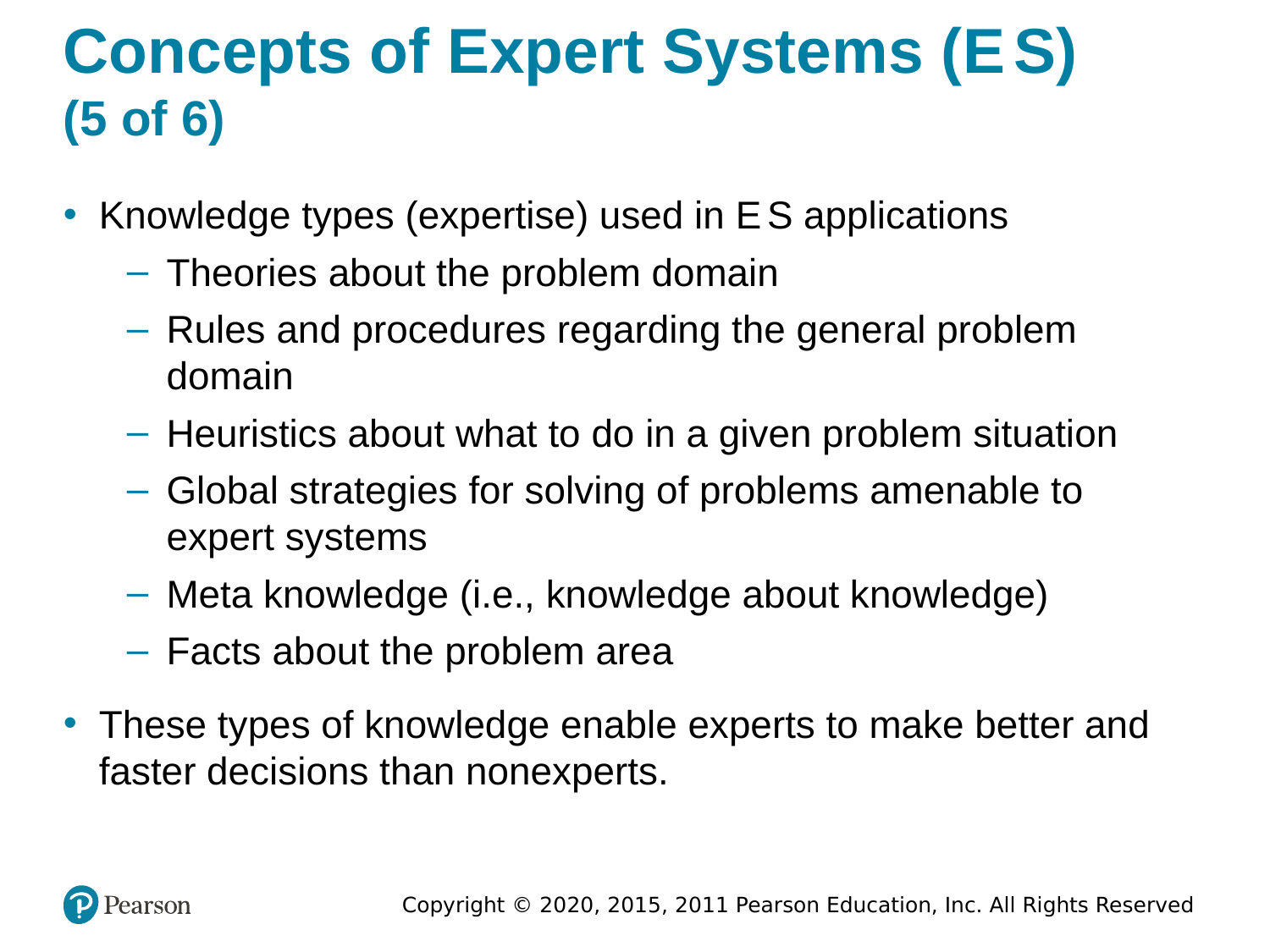

# Concepts of Expert Systems (E S)      (5 of 6)
Knowledge types (expertise) used in E S applications
Theories about the problem domain
Rules and procedures regarding the general problem domain
Heuristics about what to do in a given problem situation
Global strategies for solving of problems amenable to expert systems
Meta knowledge (i.e., knowledge about knowledge)
Facts about the problem area
These types of knowledge enable experts to make better and faster decisions than nonexperts.